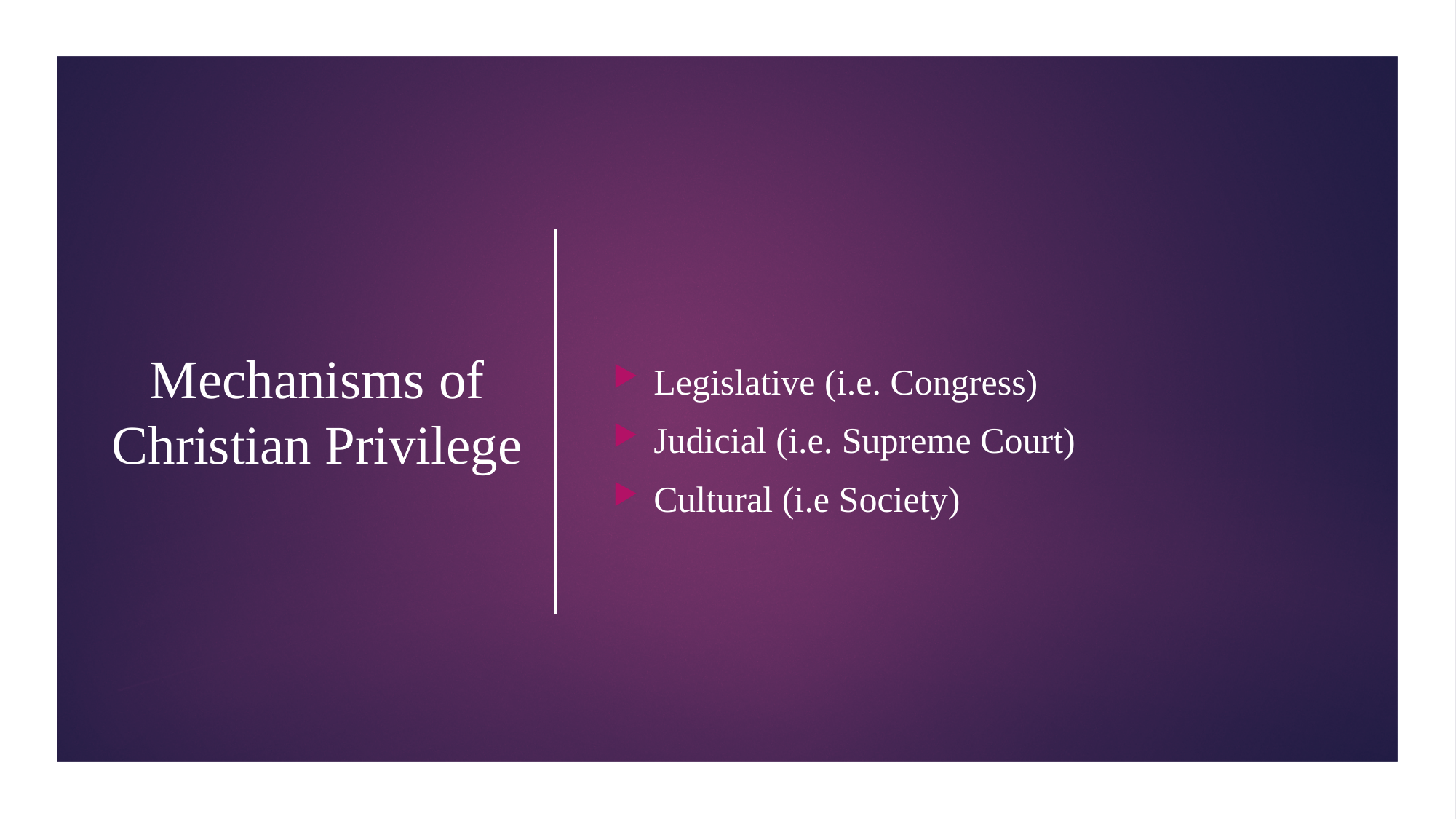

# Mechanisms of Christian Privilege

Legislative (i.e. Congress)
Judicial (i.e. Supreme Court)
Cultural (i.e Society)